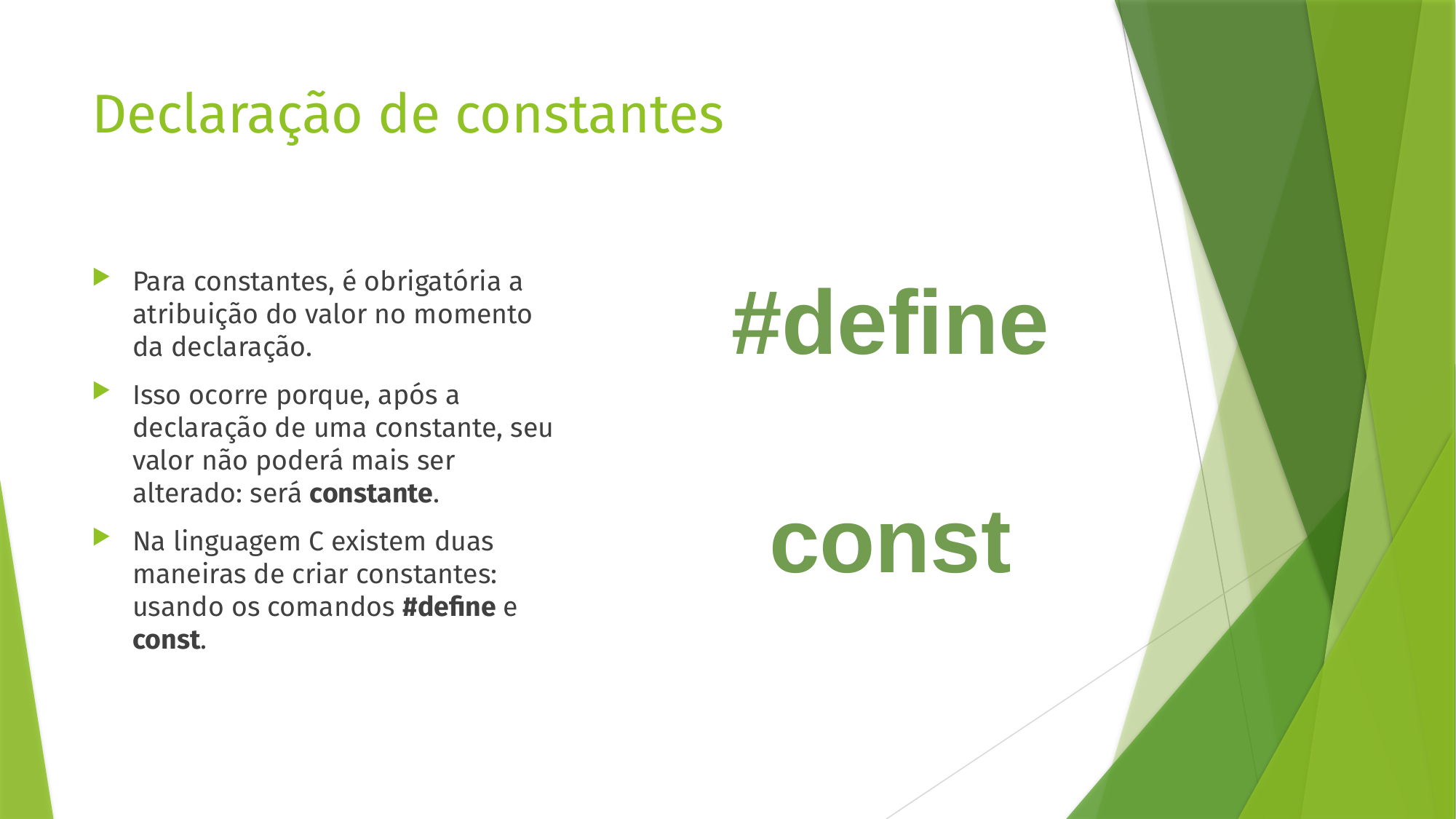

# Declaração de constantes
Para constantes, é obrigatória a atribuição do valor no momento da declaração.
Isso ocorre porque, após a declaração de uma constante, seu valor não poderá mais ser alterado: será constante.
Na linguagem C existem duas maneiras de criar constantes: usando os comandos #define e const.
#define

const